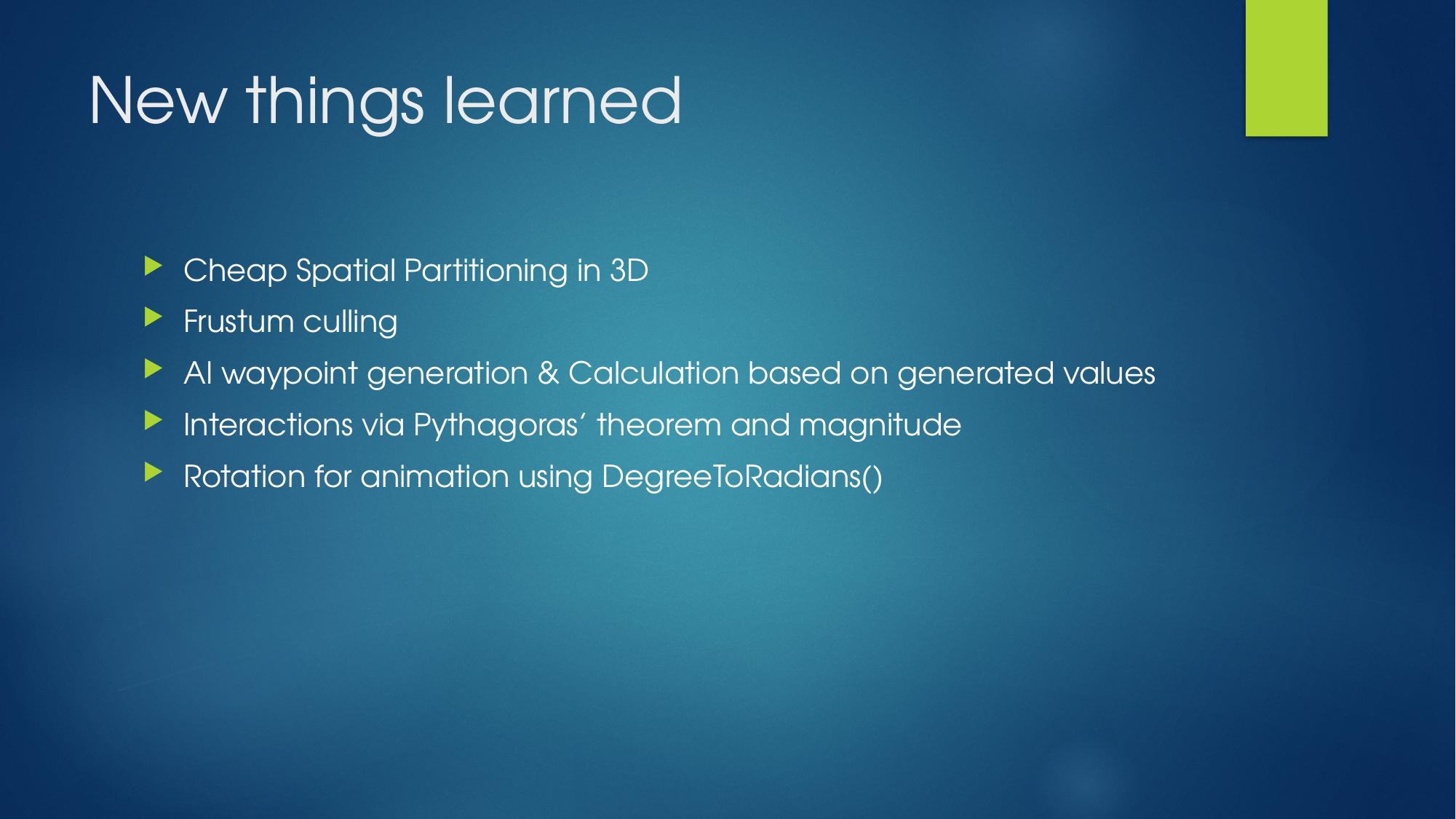

# New things learned
Cheap Spatial Partitioning in 3D
Frustum culling
AI waypoint generation & Calculation based on generated values
Interactions via Pythagoras’ theorem and magnitude
Rotation for animation using DegreeToRadians()